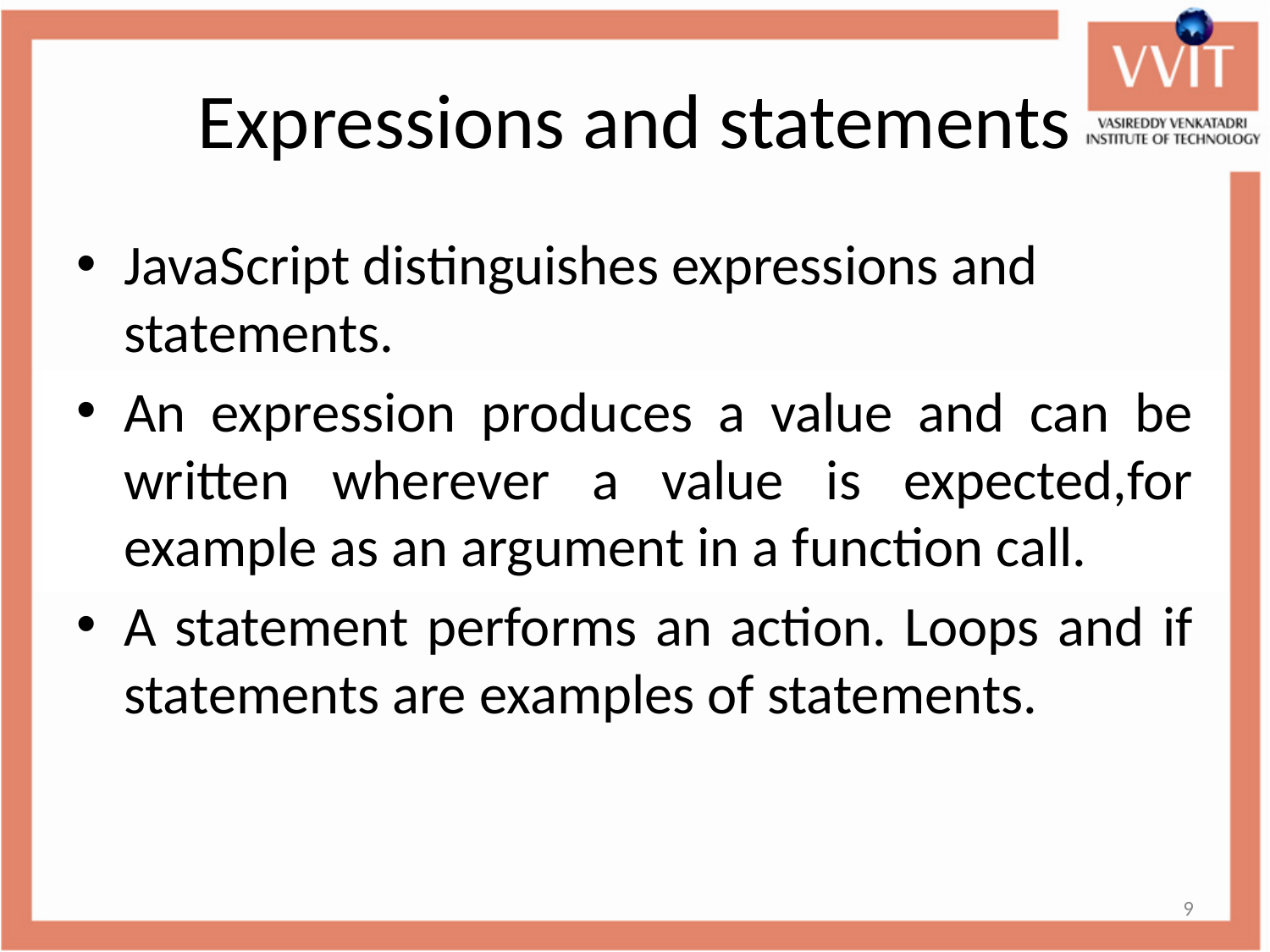

# Expressions and statements
JavaScript distinguishes expressions and statements.
An expression produces a value and can be written wherever a value is expected,for example as an argument in a function call.
A statement performs an action. Loops and if statements are examples of statements.
9